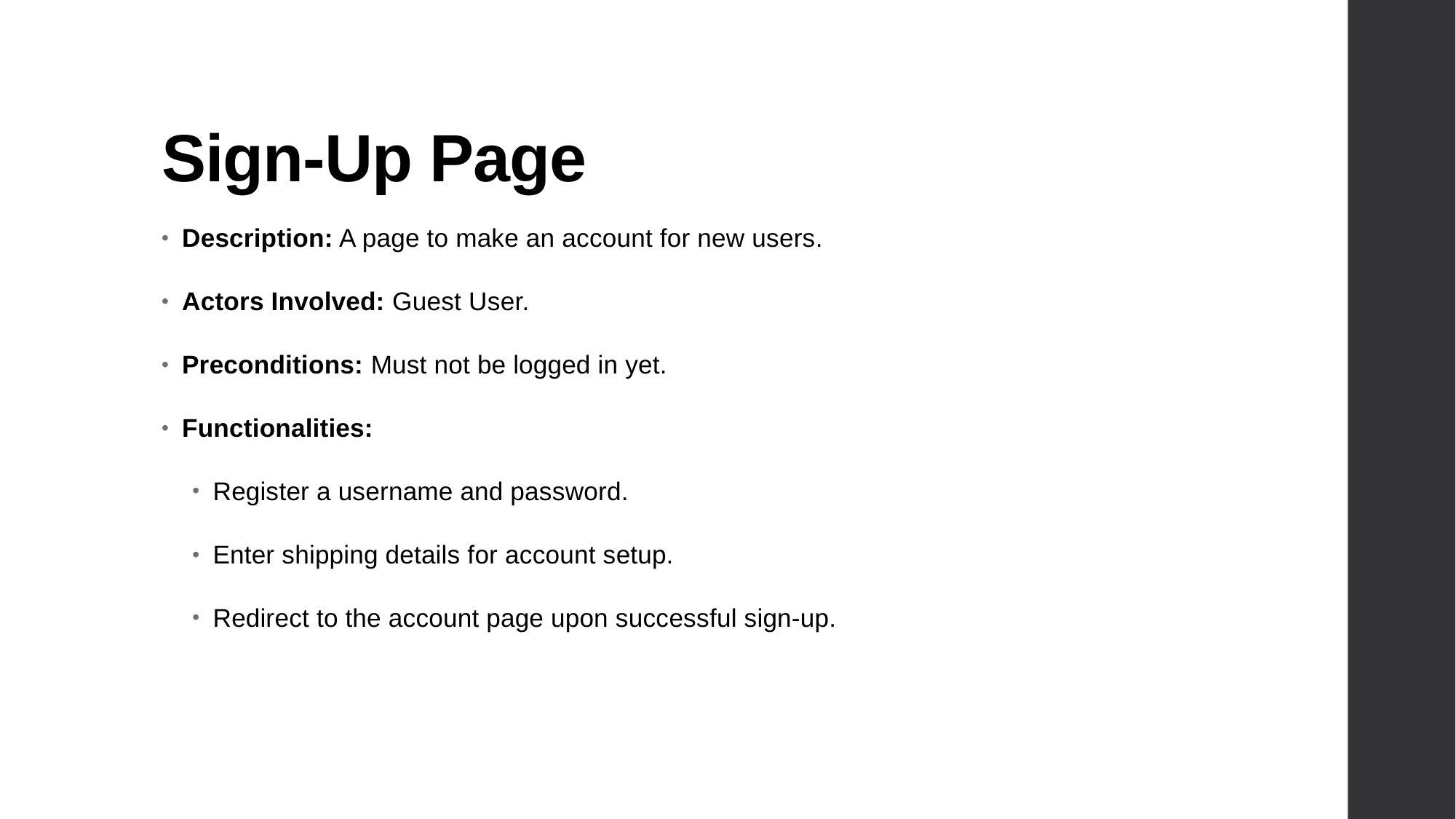

# Sign-Up Page
Description: A page to make an account for new users.
Actors Involved: Guest User.
Preconditions: Must not be logged in yet.
Functionalities:
Register a username and password.
Enter shipping details for account setup.
Redirect to the account page upon successful sign-up.